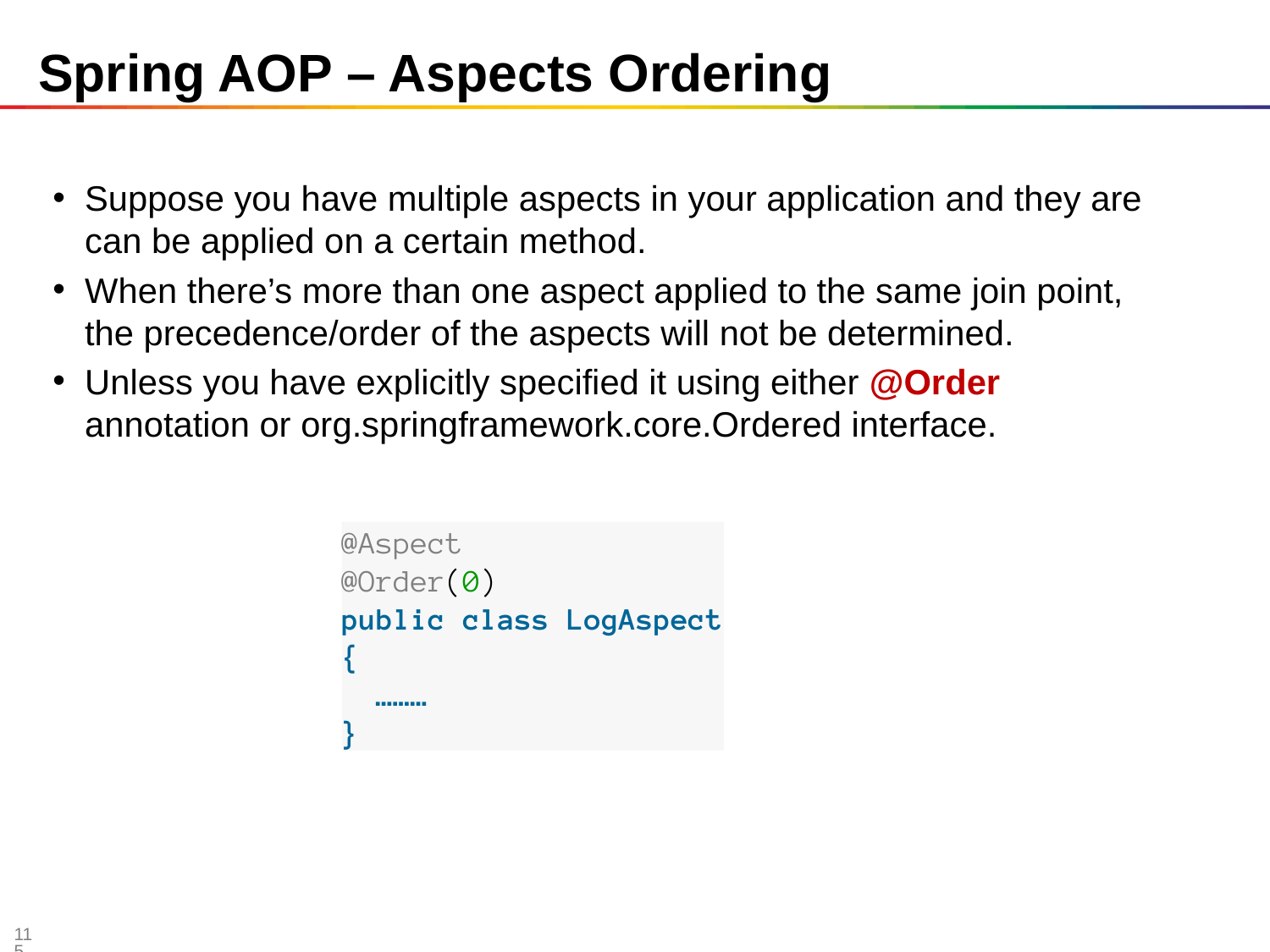

# Spring AOP – Aspects Ordering
Suppose you have multiple aspects in your application and they are can be applied on a certain method.
When there’s more than one aspect applied to the same join point, the precedence/order of the aspects will not be determined.
Unless you have explicitly specified it using either @Order annotation or org.springframework.core.Ordered interface.

@Aspect
@Order(0)
public class LogAspect
{
  ………
}